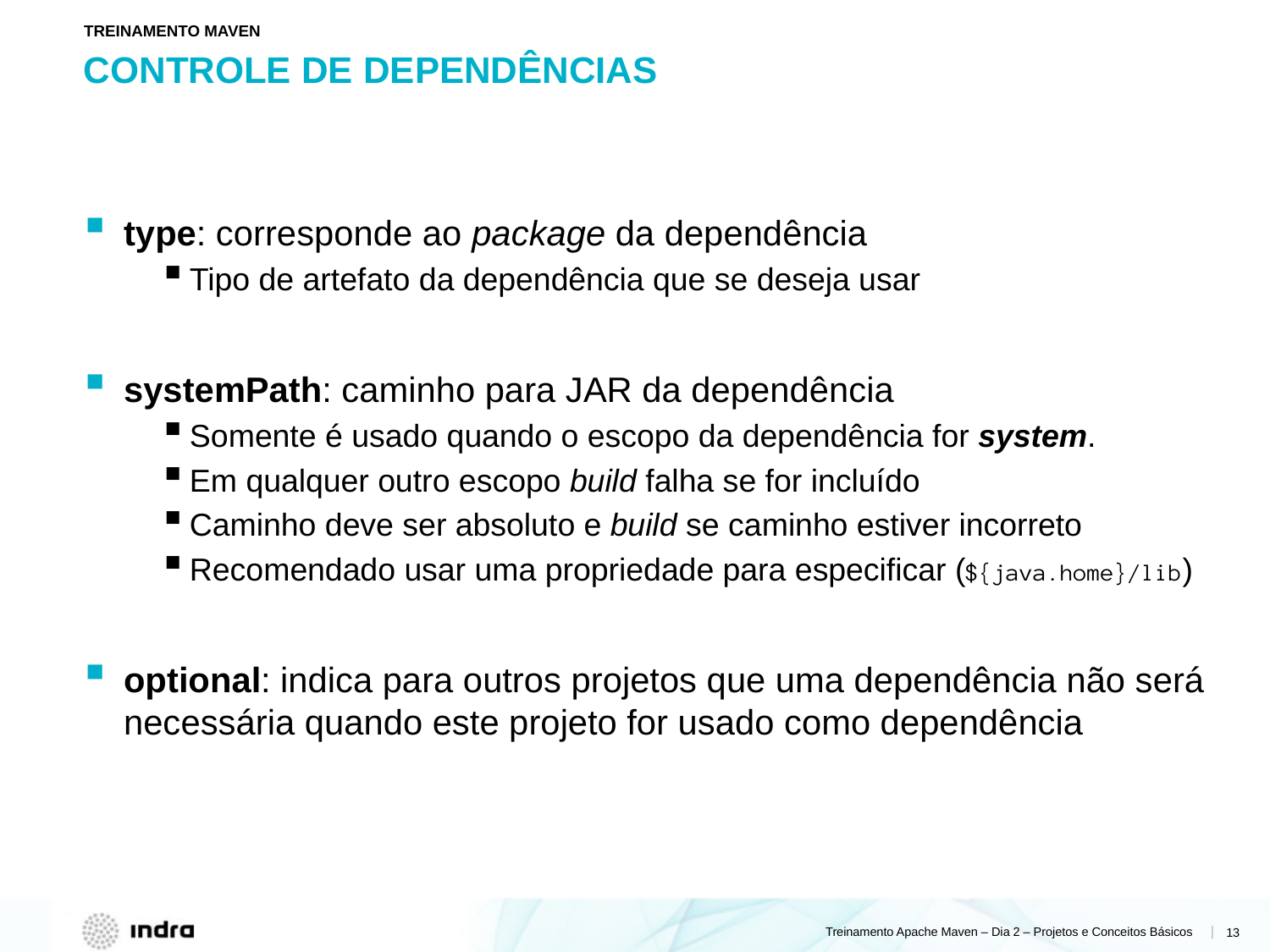

TREINAMENTO MAVEN
# CONTROLE DE DEPENDÊNCIAS
type: corresponde ao package da dependência
Tipo de artefato da dependência que se deseja usar

systemPath: caminho para JAR da dependência
Somente é usado quando o escopo da dependência for system.
Em qualquer outro escopo build falha se for incluído
Caminho deve ser absoluto e build se caminho estiver incorreto
Recomendado usar uma propriedade para especificar (${java.home}/lib)

optional: indica para outros projetos que uma dependência não será necessária quando este projeto for usado como dependência